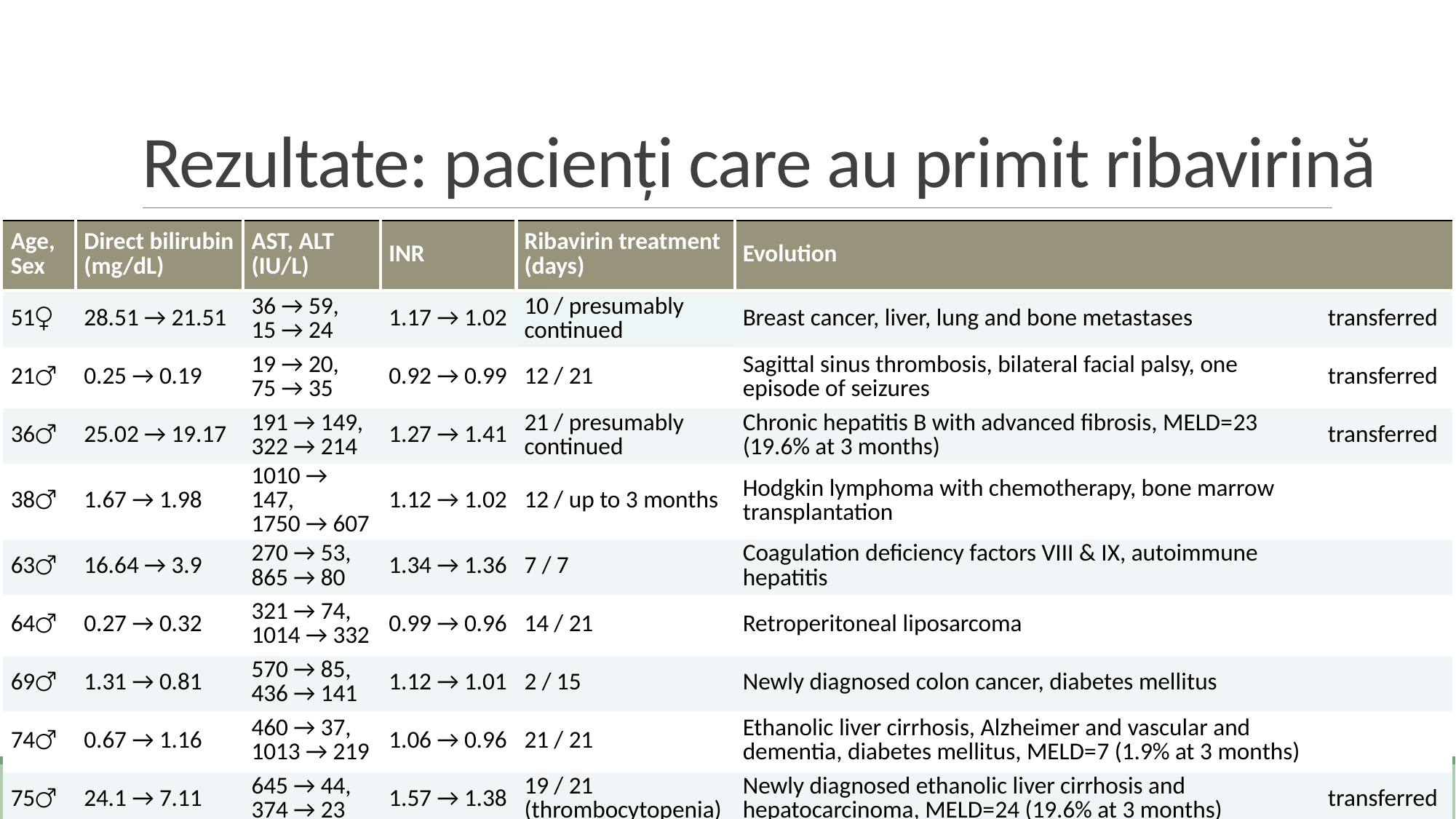

# Rezultate: pacienți care au primit ribavirină
| Age, Sex | Direct bilirubin (mg/dL) | AST, ALT (IU/L) | INR | Ribavirin treatment (days) | Evolution |  |
| --- | --- | --- | --- | --- | --- | --- |
| 51♀ | 28.51 → 21.51 | 36 → 59, 15 → 24 | 1.17 → 1.02 | 10 / presumably continued | Breast cancer, liver, lung and bone metastases | transferred |
| 21♂ | 0.25 → 0.19 | 19 → 20, 75 → 35 | 0.92 → 0.99 | 12 / 21 | Sagittal sinus thrombosis, bilateral facial palsy, one episode of seizures | transferred |
| 36♂ | 25.02 → 19.17 | 191 → 149, 322 → 214 | 1.27 → 1.41 | 21 / presumably continued | Chronic hepatitis B with advanced fibrosis, MELD=23 (19.6% at 3 months) | transferred |
| 38♂ | 1.67 → 1.98 | 1010 → 147, 1750 → 607 | 1.12 → 1.02 | 12 / up to 3 months | Hodgkin lymphoma with chemotherapy, bone marrow transplantation |  |
| 63♂ | 16.64 → 3.9 | 270 → 53, 865 → 80 | 1.34 → 1.36 | 7 / 7 | Coagulation deficiency factors VIII & IX, autoimmune hepatitis |  |
| 64♂ | 0.27 → 0.32 | 321 → 74, 1014 → 332 | 0.99 → 0.96 | 14 / 21 | Retroperitoneal liposarcoma |  |
| 69♂ | 1.31 → 0.81 | 570 → 85, 436 → 141 | 1.12 → 1.01 | 2 / 15 | Newly diagnosed colon cancer, diabetes mellitus |  |
| 74♂ | 0.67 → 1.16 | 460 → 37, 1013 → 219 | 1.06 → 0.96 | 21 / 21 | Ethanolic liver cirrhosis, Alzheimer and vascular and dementia, diabetes mellitus, MELD=7 (1.9% at 3 months) |  |
| 75♂ | 24.1 → 7.11 | 645 → 44, 374 → 23 | 1.57 → 1.38 | 19 / 21 (thrombocytopenia) | Newly diagnosed ethanolic liver cirrhosis and hepatocarcinoma, MELD=24 (19.6% at 3 months) | transferred |